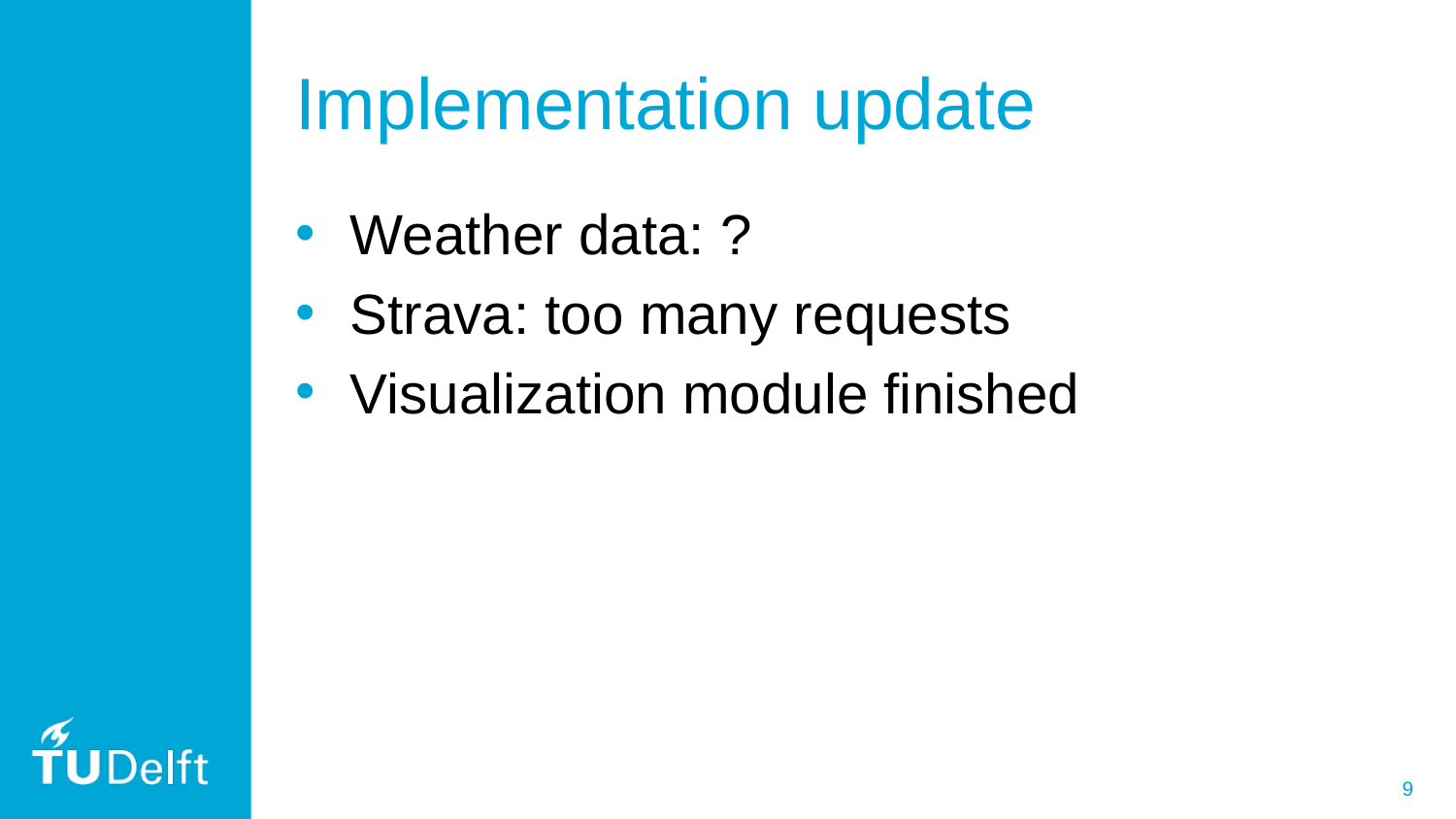

# Implementation update
Weather data: ?
Strava: too many requests
Visualization module finished